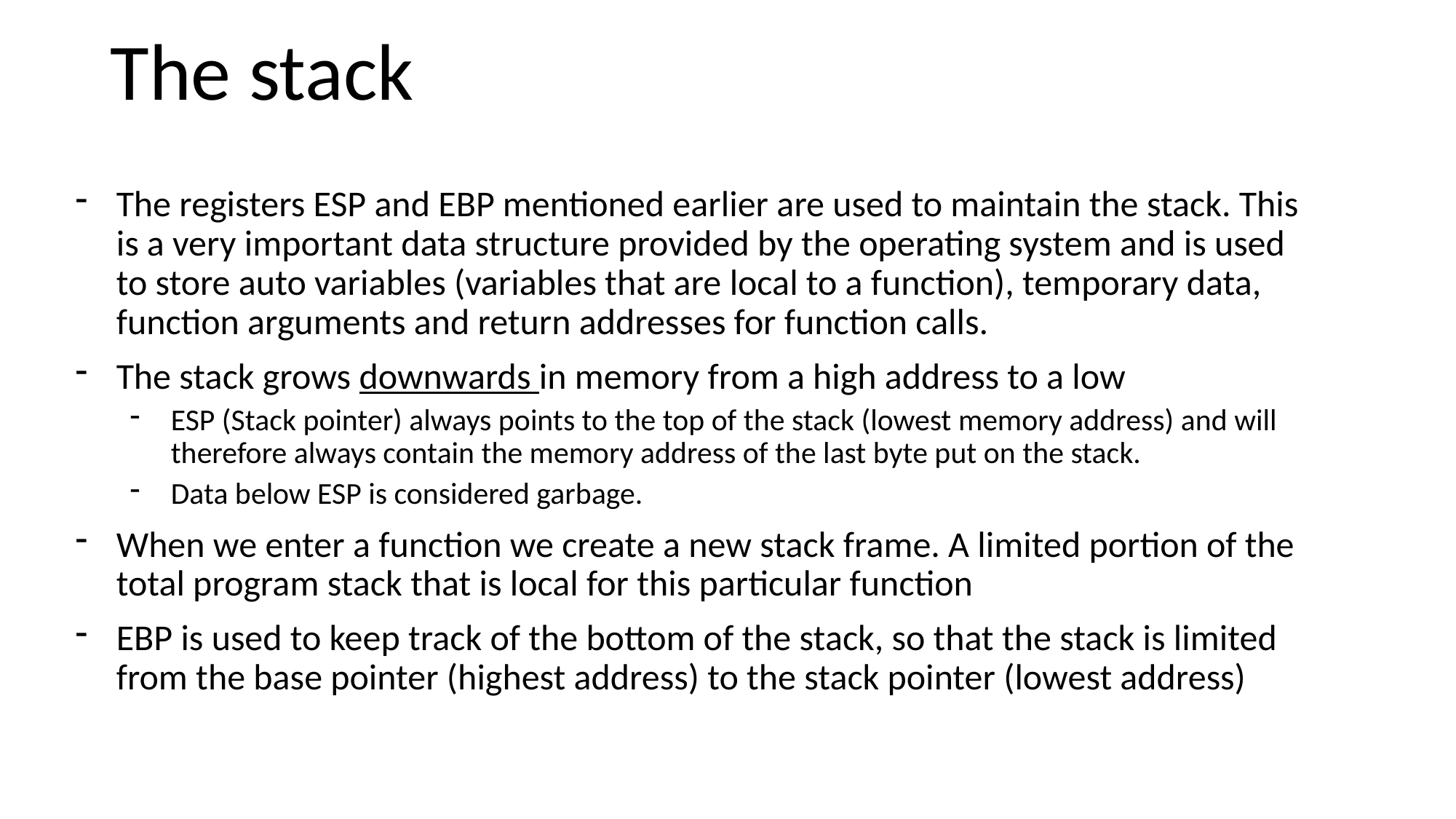

# The stack
The registers ESP and EBP mentioned earlier are used to maintain the stack. This is a very important data structure provided by the operating system and is used to store auto variables (variables that are local to a function), temporary data, function arguments and return addresses for function calls.
The stack grows downwards in memory from a high address to a low
ESP (Stack pointer) always points to the top of the stack (lowest memory address) and will therefore always contain the memory address of the last byte put on the stack.
Data below ESP is considered garbage.
When we enter a function we create a new stack frame. A limited portion of the total program stack that is local for this particular function
EBP is used to keep track of the bottom of the stack, so that the stack is limited from the base pointer (highest address) to the stack pointer (lowest address)